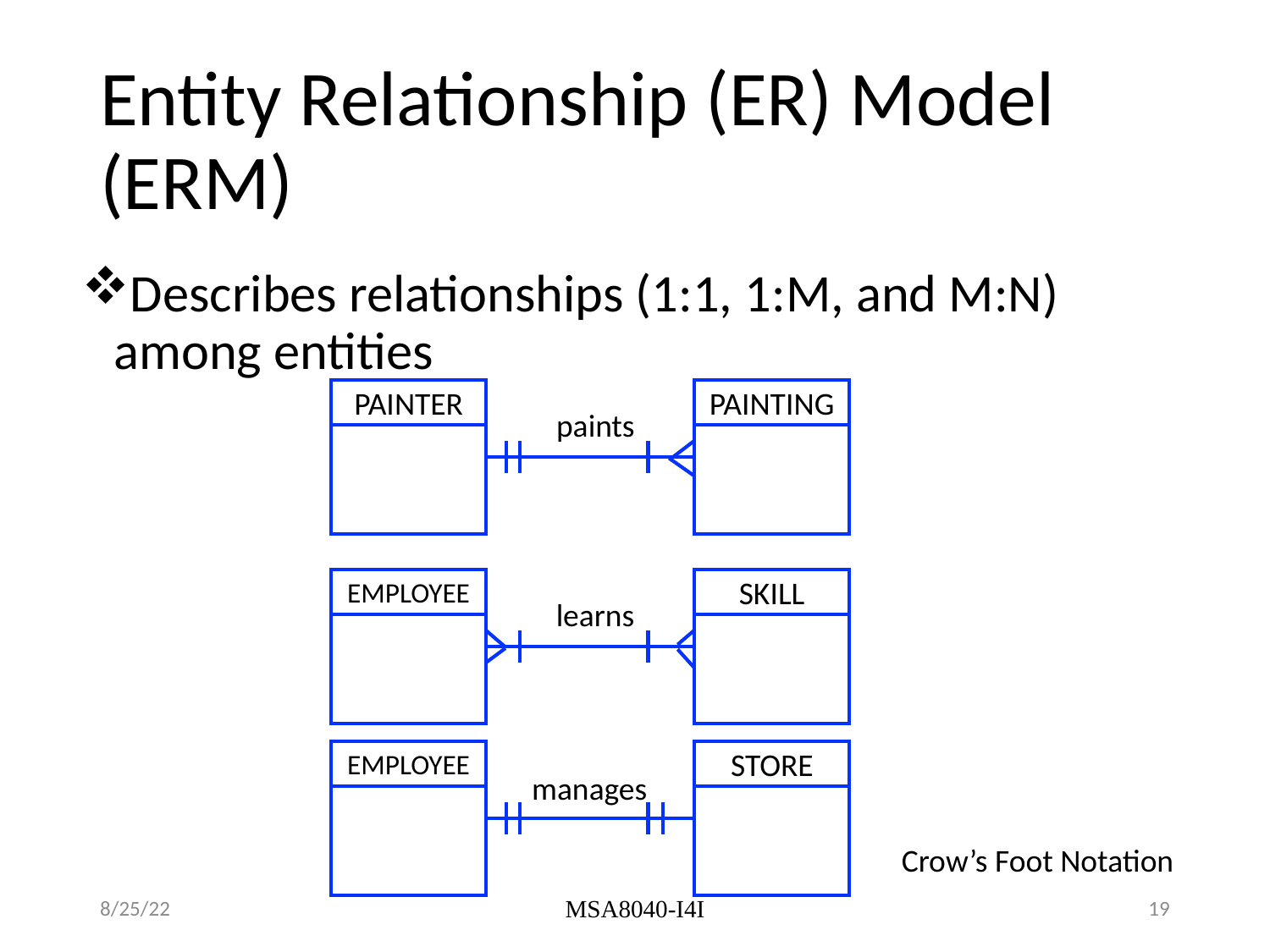

# Entity Relationship (ER) Model (ERM)
Describes relationships (1:1, 1:M, and M:N) among entities

PAINTER

PAINTING

paints
EMPLOYEE

SKILL

learns
EMPLOYEE

STORE

manages
Crow’s Foot Notation
8/25/22
MSA8040-I4I
19